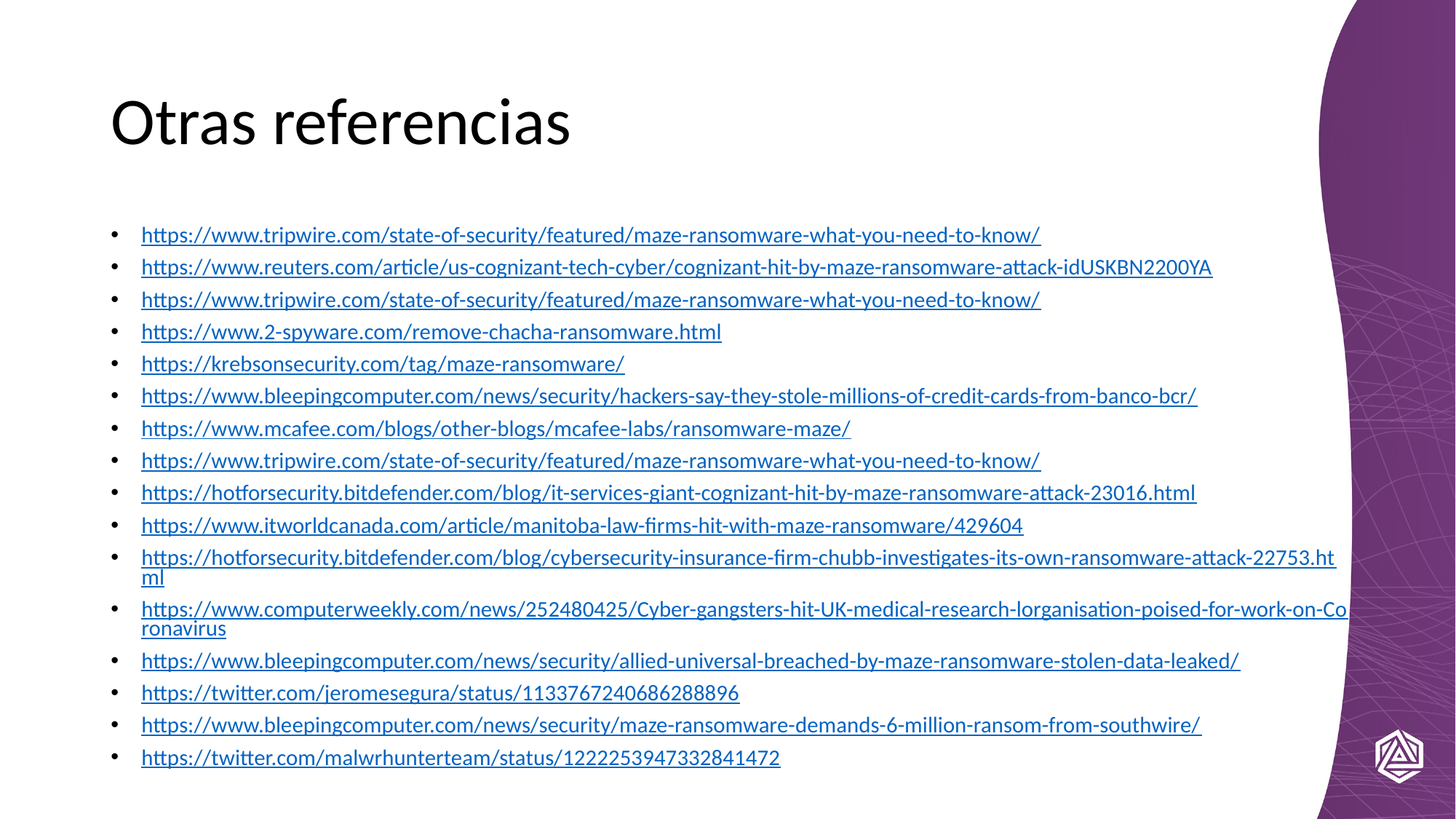

# Otras referencias
https://www.tripwire.com/state-of-security/featured/maze-ransomware-what-you-need-to-know/
https://www.reuters.com/article/us-cognizant-tech-cyber/cognizant-hit-by-maze-ransomware-attack-idUSKBN2200YA
https://www.tripwire.com/state-of-security/featured/maze-ransomware-what-you-need-to-know/
https://www.2-spyware.com/remove-chacha-ransomware.html
https://krebsonsecurity.com/tag/maze-ransomware/
https://www.bleepingcomputer.com/news/security/hackers-say-they-stole-millions-of-credit-cards-from-banco-bcr/
https://www.mcafee.com/blogs/other-blogs/mcafee-labs/ransomware-maze/
https://www.tripwire.com/state-of-security/featured/maze-ransomware-what-you-need-to-know/
https://hotforsecurity.bitdefender.com/blog/it-services-giant-cognizant-hit-by-maze-ransomware-attack-23016.html
https://www.itworldcanada.com/article/manitoba-law-firms-hit-with-maze-ransomware/429604
https://hotforsecurity.bitdefender.com/blog/cybersecurity-insurance-firm-chubb-investigates-its-own-ransomware-attack-22753.html
https://www.computerweekly.com/news/252480425/Cyber-gangsters-hit-UK-medical-research-lorganisation-poised-for-work-on-Coronavirus
https://www.bleepingcomputer.com/news/security/allied-universal-breached-by-maze-ransomware-stolen-data-leaked/
https://twitter.com/jeromesegura/status/1133767240686288896
https://www.bleepingcomputer.com/news/security/maze-ransomware-demands-6-million-ransom-from-southwire/
https://twitter.com/malwrhunterteam/status/1222253947332841472